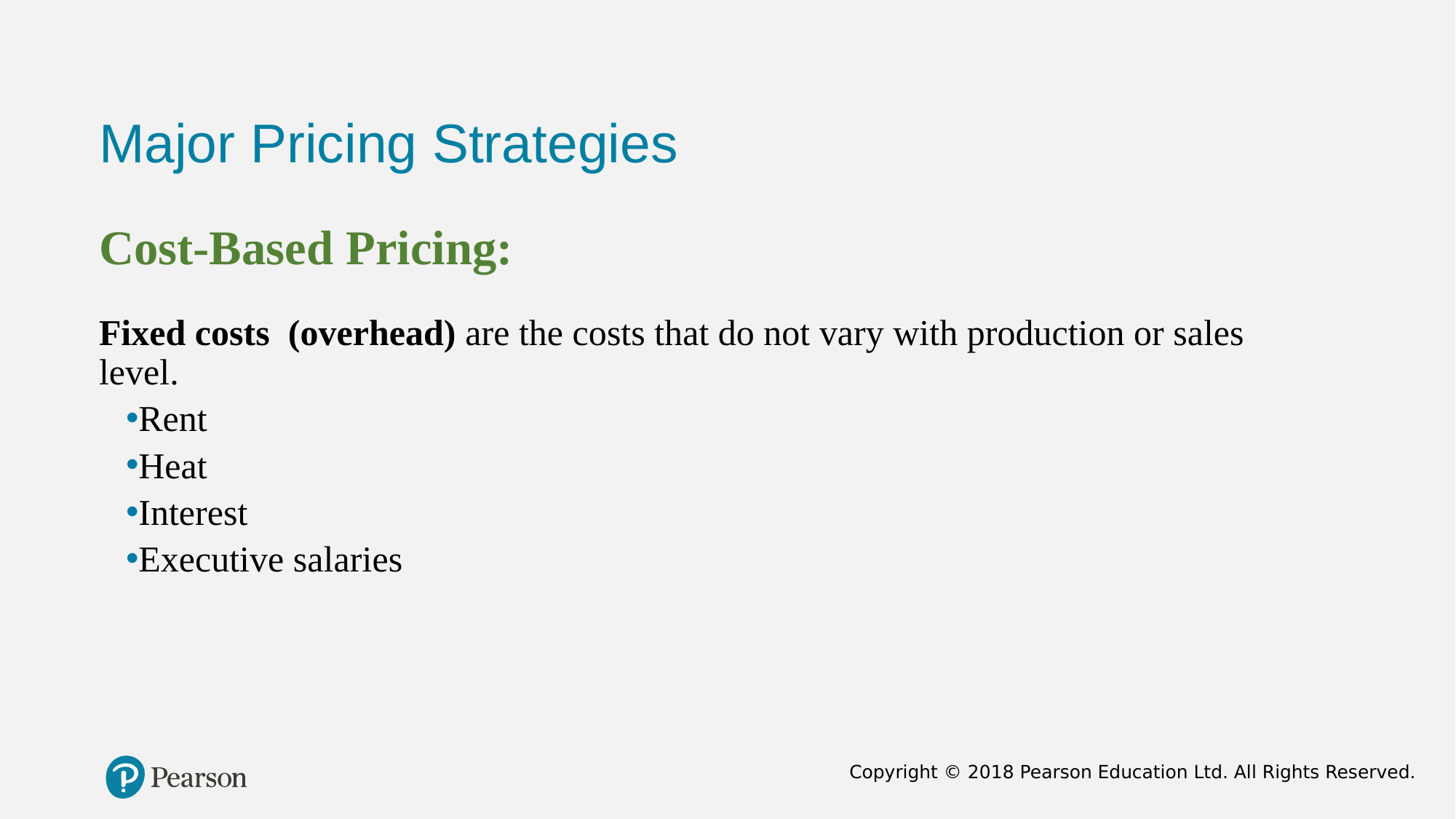

# Major Pricing Strategies
Cost-Based Pricing:
Fixed costs  (overhead) are the costs that do not vary with production or sales level.
Rent
Heat
Interest
Executive salaries